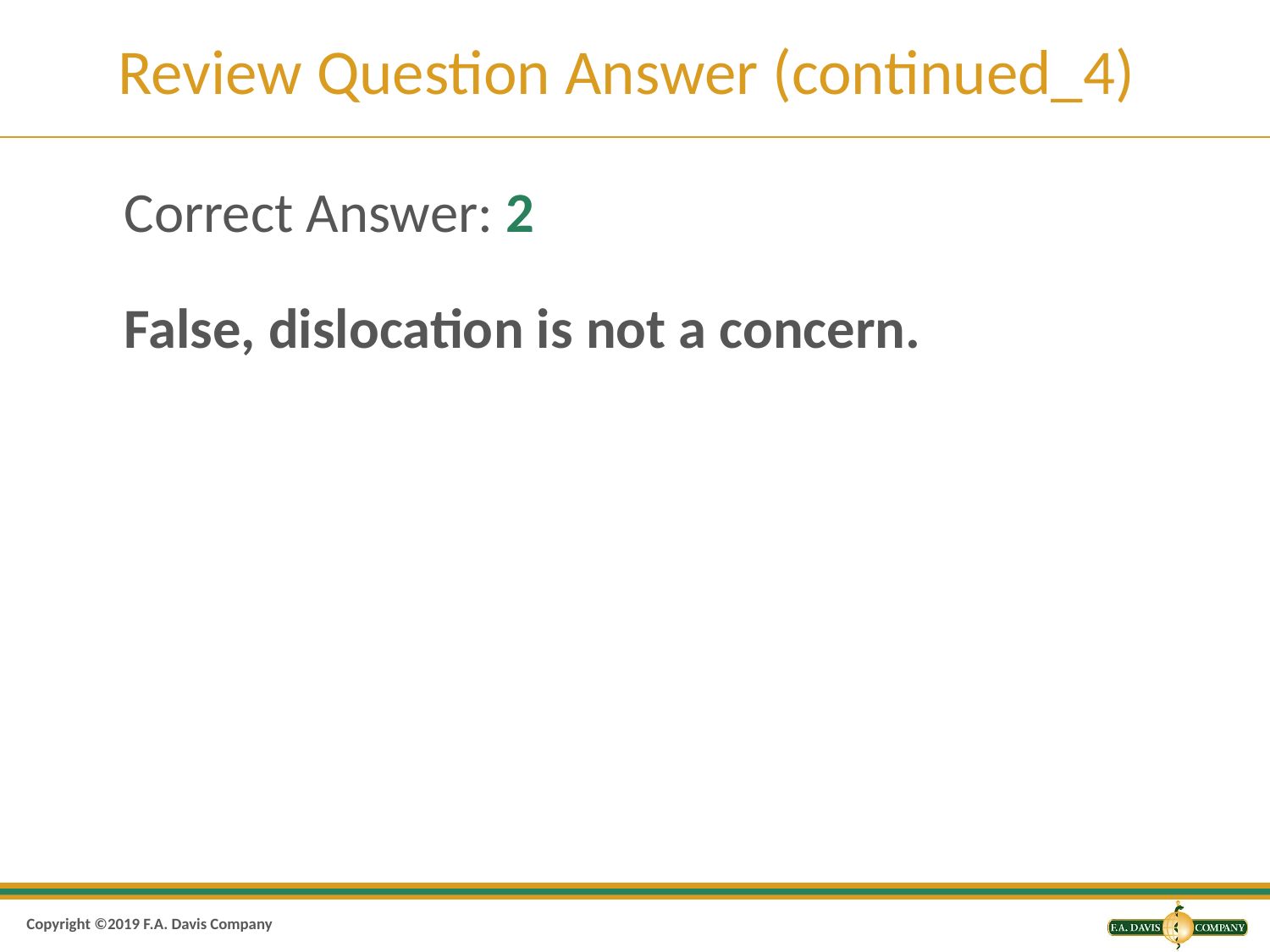

# Review Question Answer (continued_4)
Correct Answer: 2
False, dislocation is not a concern.